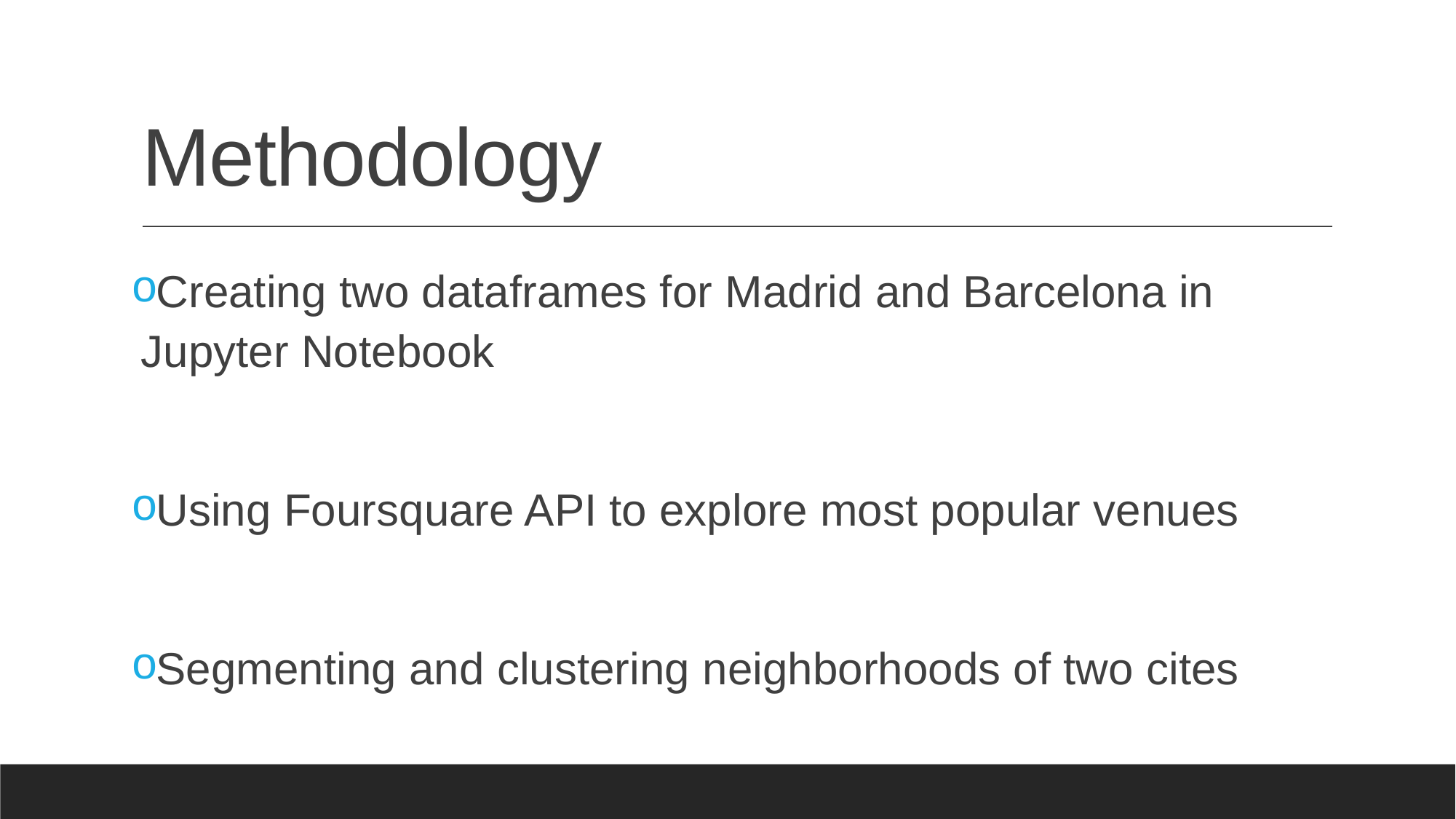

# Methodology
Creating two dataframes for Madrid and Barcelona in Jupyter Notebook

Using Foursquare API to explore most popular venues

Segmenting and clustering neighborhoods of two cites